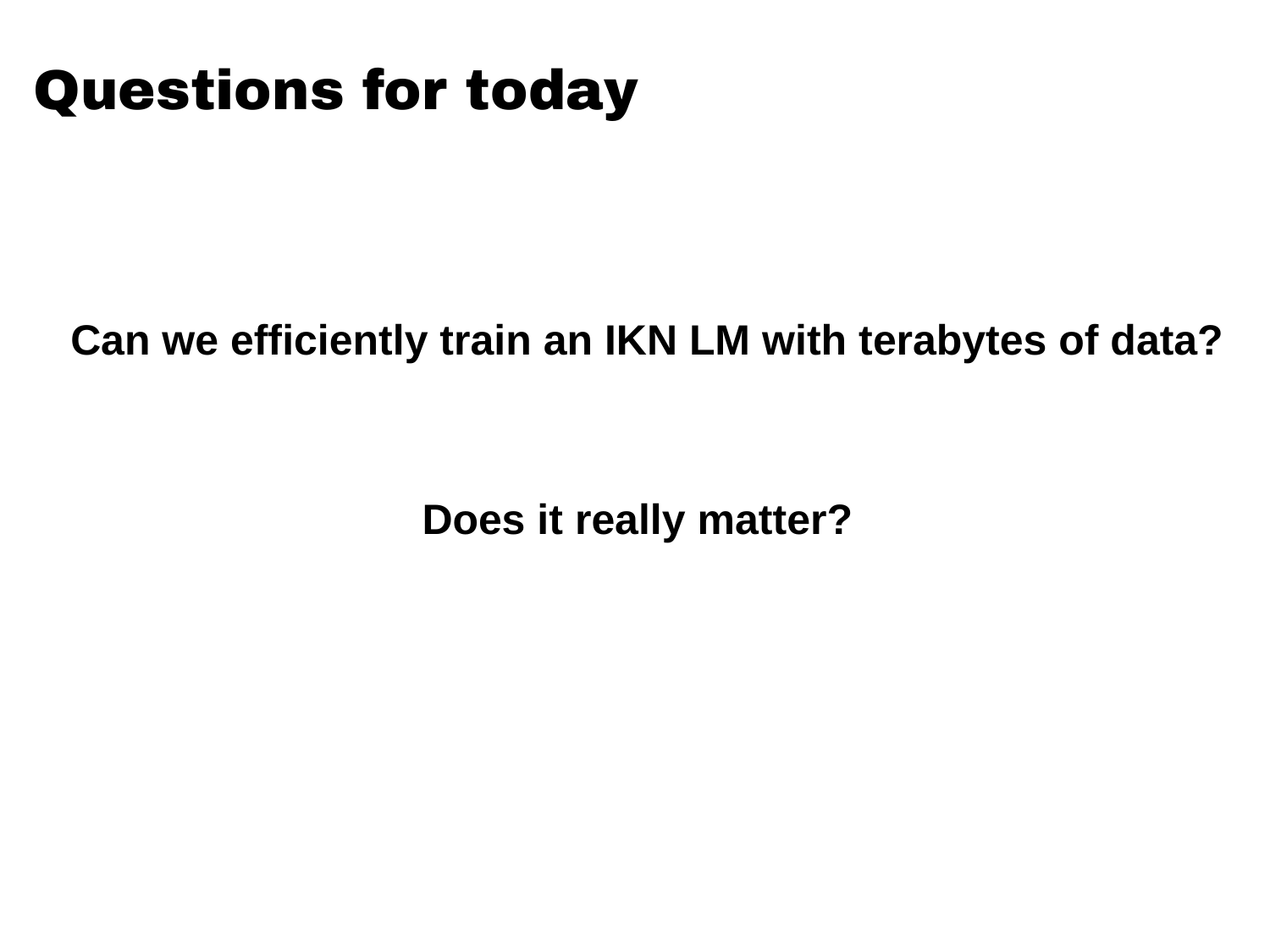

# Questions for today
Can we efficiently train an IKN LM with terabytes of data?
Does it really matter?
77